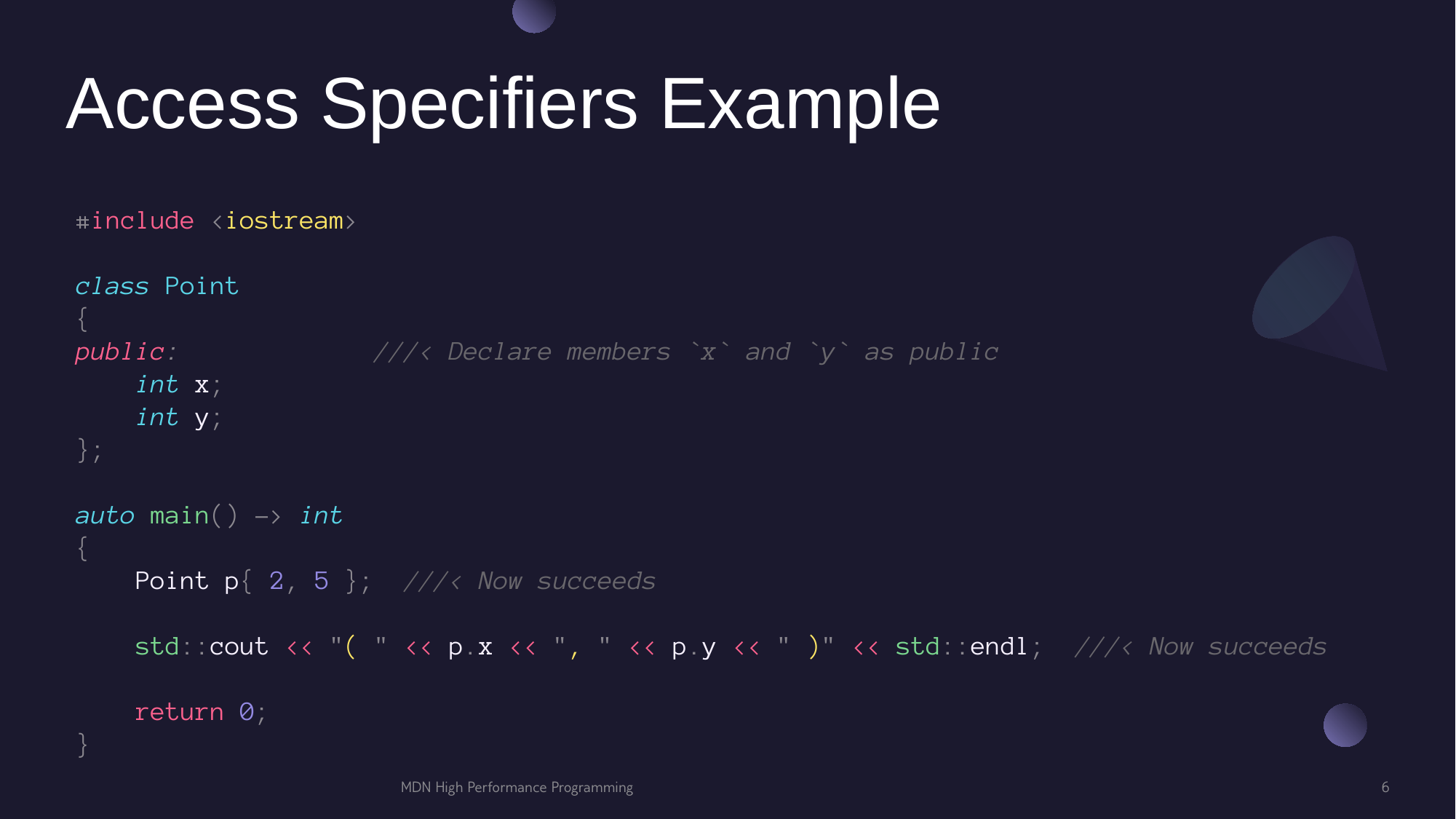

# Access Specifiers Example
#include <iostream>
class Point
{
public:             ///< Declare members `x` and `y` as public
    int x;
    int y;
};
auto main() -> int
{
    Point p{ 2, 5 };  ///< Now succeeds
    std::cout << "( " << p.x << ", " << p.y << " )" << std::endl;  ///< Now succeeds
    return 0;
}

MDN High Performance Programming
6